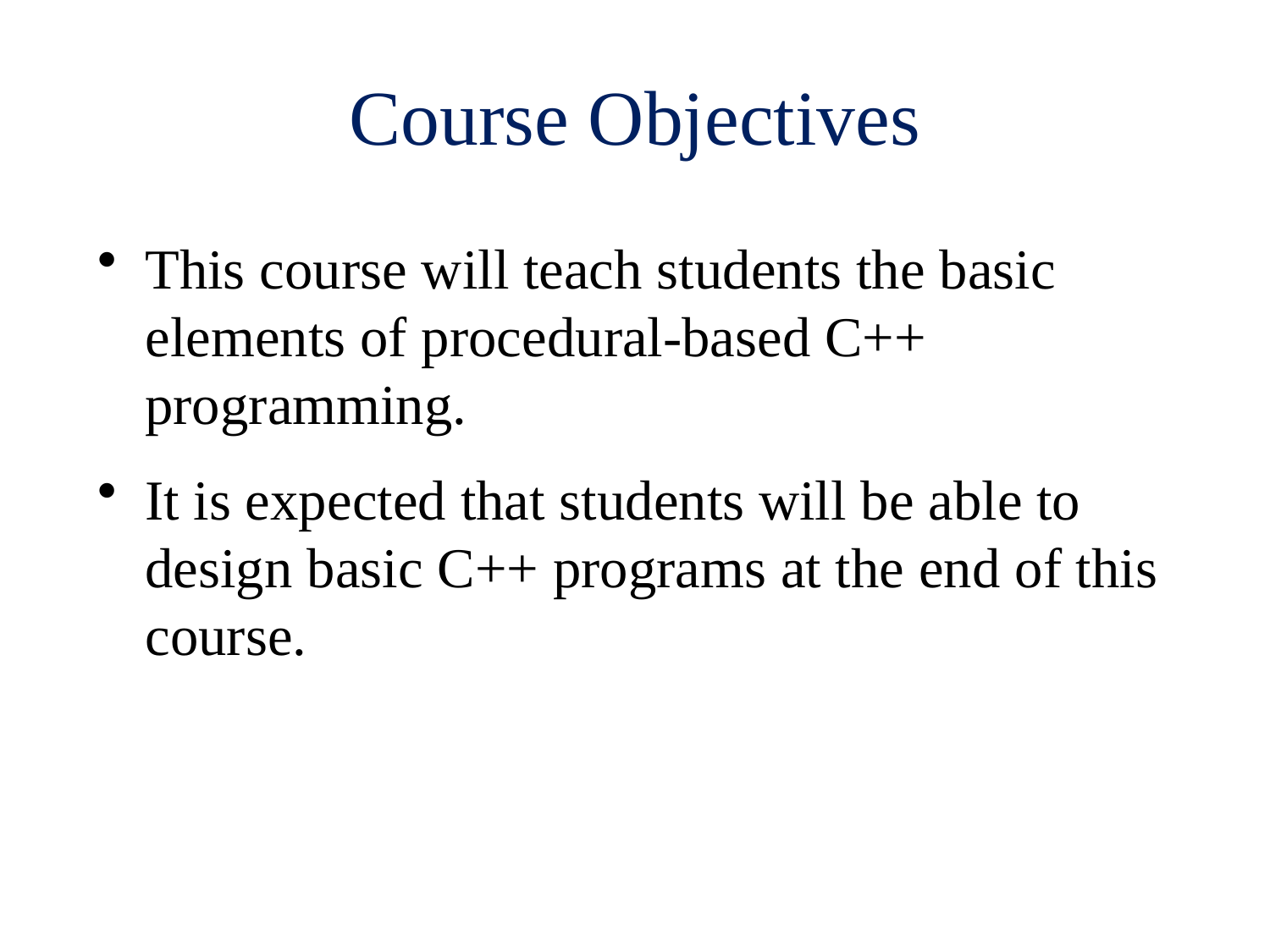

# Course Objectives
This course will teach students the basic elements of procedural-based C++ programming.
It is expected that students will be able to design basic C++ programs at the end of this course.